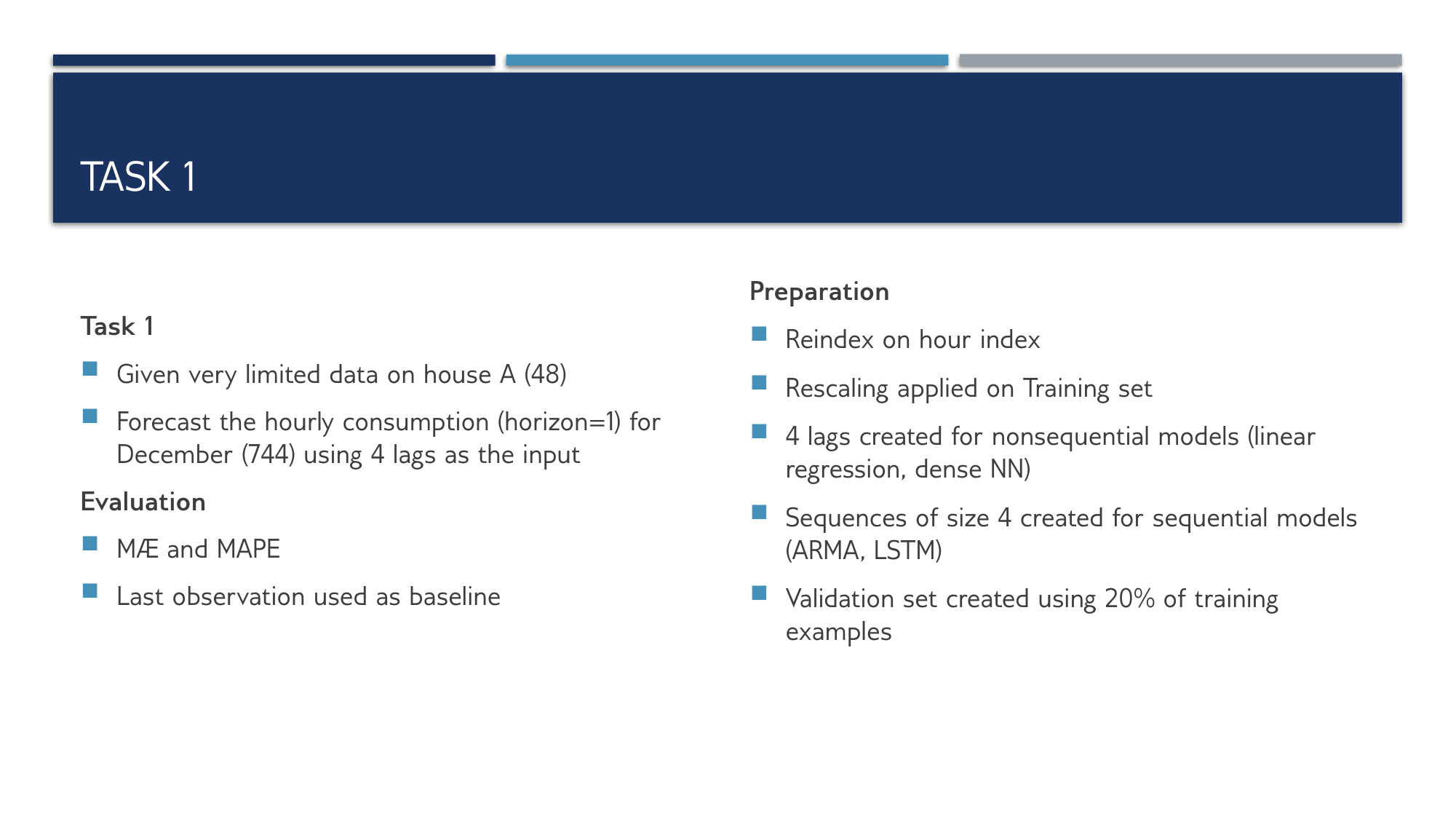

# Task 1
Task 1
Given very limited data on house A (48)
Forecast the hourly consumption (horizon=1) for December (744) using 4 lags as the input
Evaluation
MAE and MAPE
Last observation used as baseline

Preparation
Reindex on hour index
Rescaling applied on Training set
4 lags created for nonsequential models (linear regression, dense NN)
Sequences of size 4 created for sequential models (ARMA, LSTM)
Validation set created using 20% of training examples